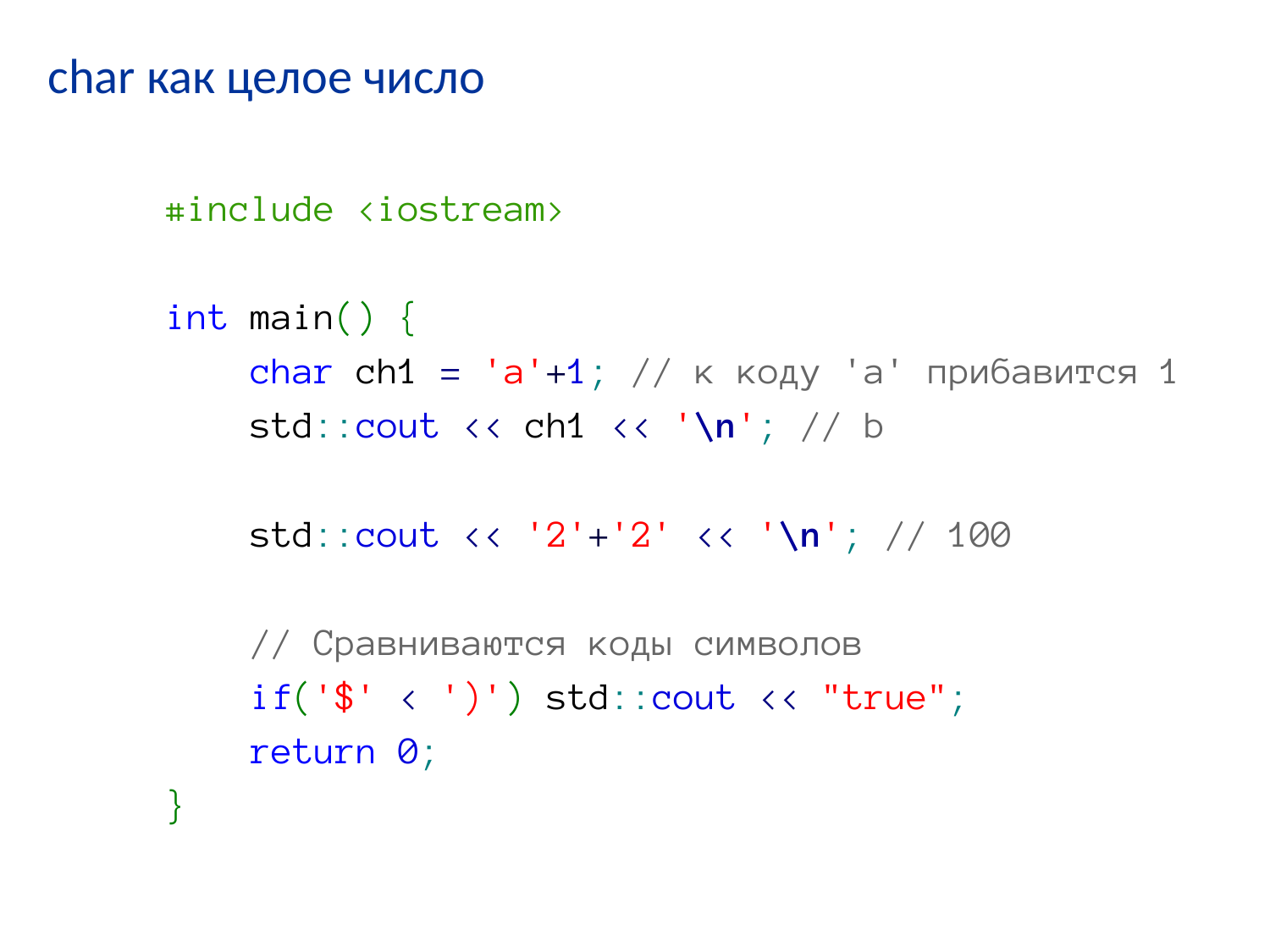

# char как целое число
#include <iostream>

int main() {
    char ch1 = 'a'+1; // к коду 'a' прибавится 1
    std::cout << ch1 << '\n'; // b

    std::cout << '2'+'2' << '\n'; // 100

    // Сравниваются коды символов
    if('$' < ')') std::cout << "true";
    return 0;
}